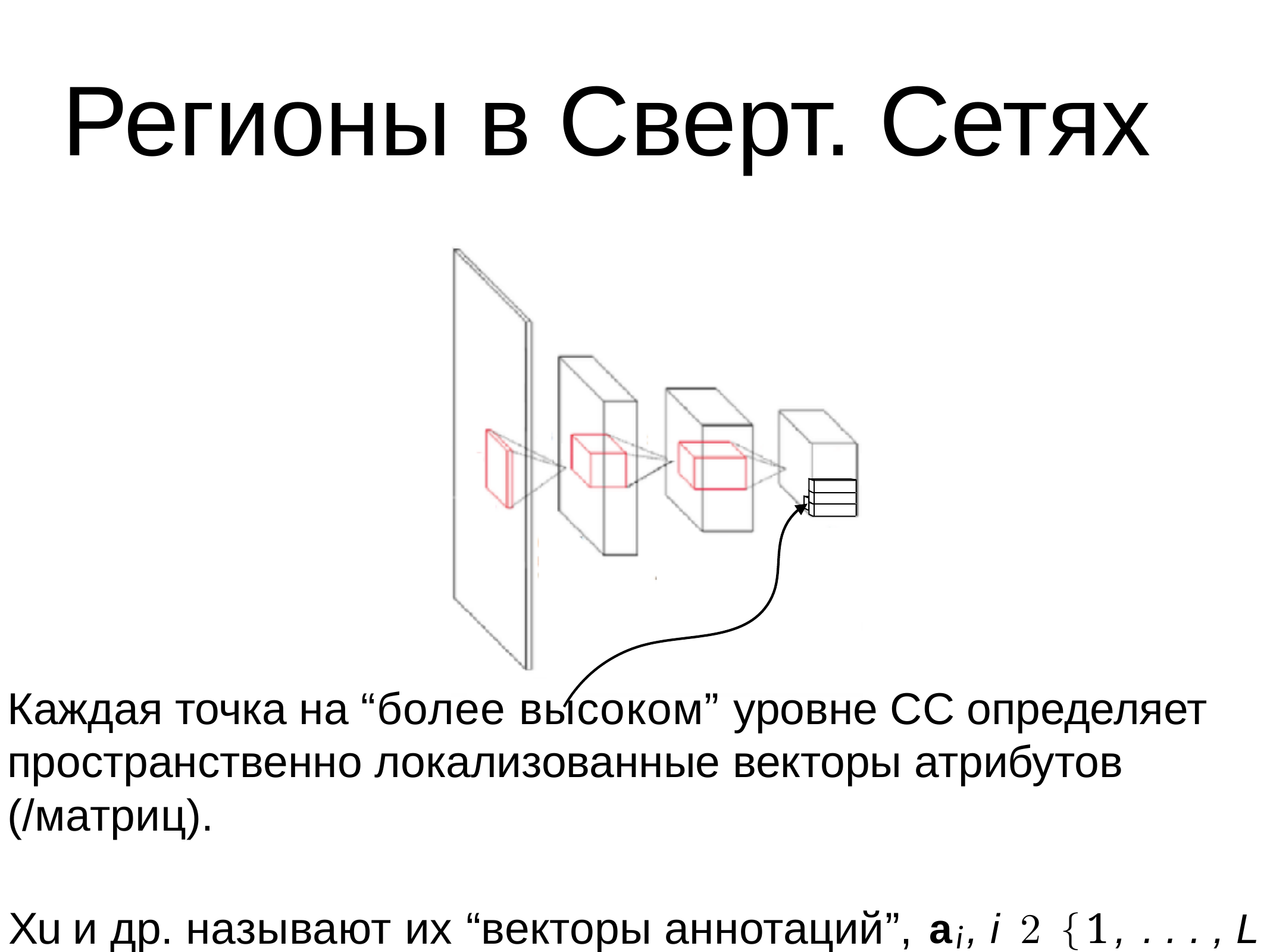

# Регионы в Сверт. Сетях

Каждая точка на “более высоком” уровне СС определяет пространственно локализованные векторы атрибутов (/матриц).
Xu и др. называют их “векторы аннотаций”, ai,	i 2 {1, . . . , L}